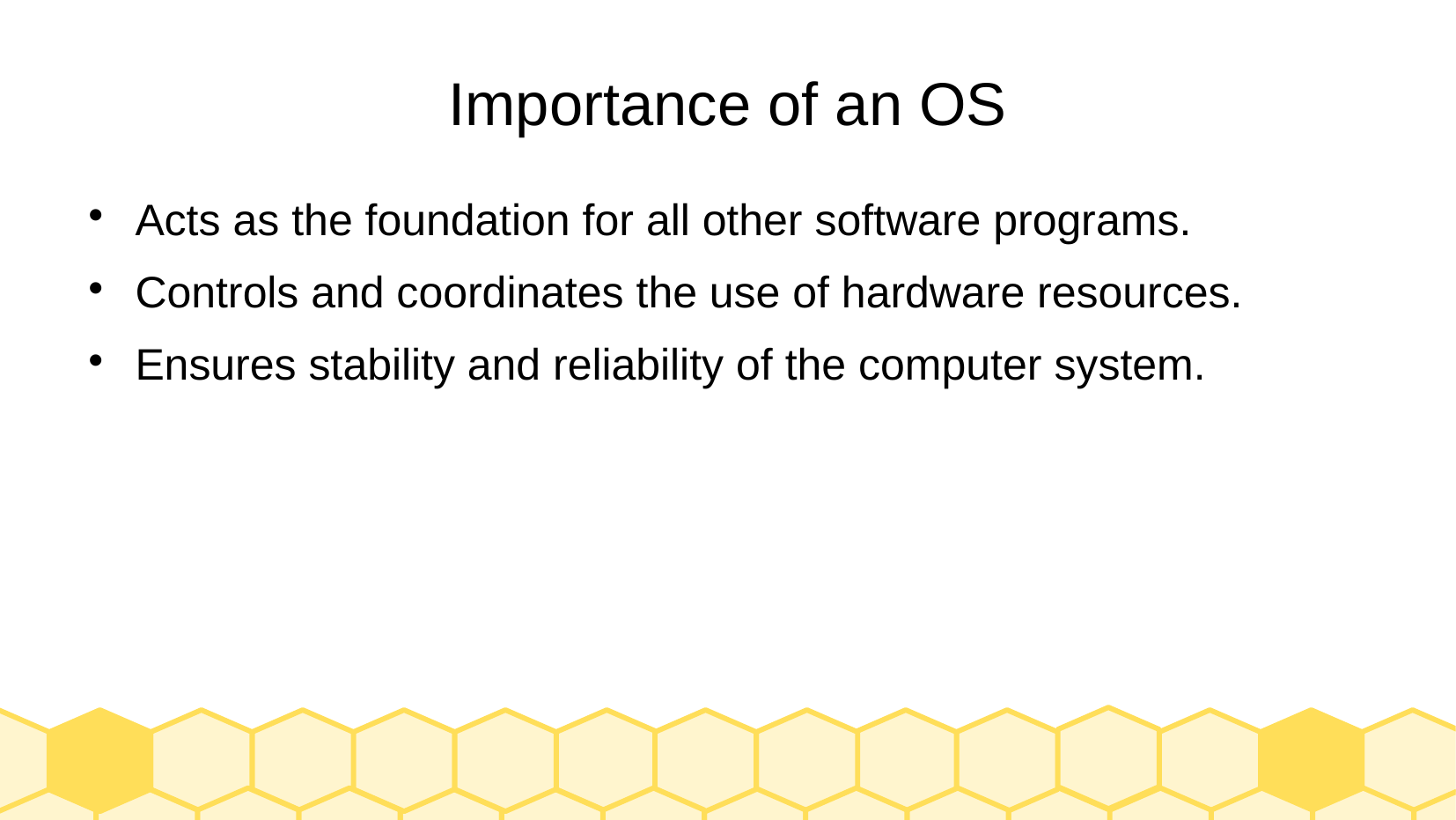

# Importance of an OS
Acts as the foundation for all other software programs.
Controls and coordinates the use of hardware resources.
Ensures stability and reliability of the computer system.